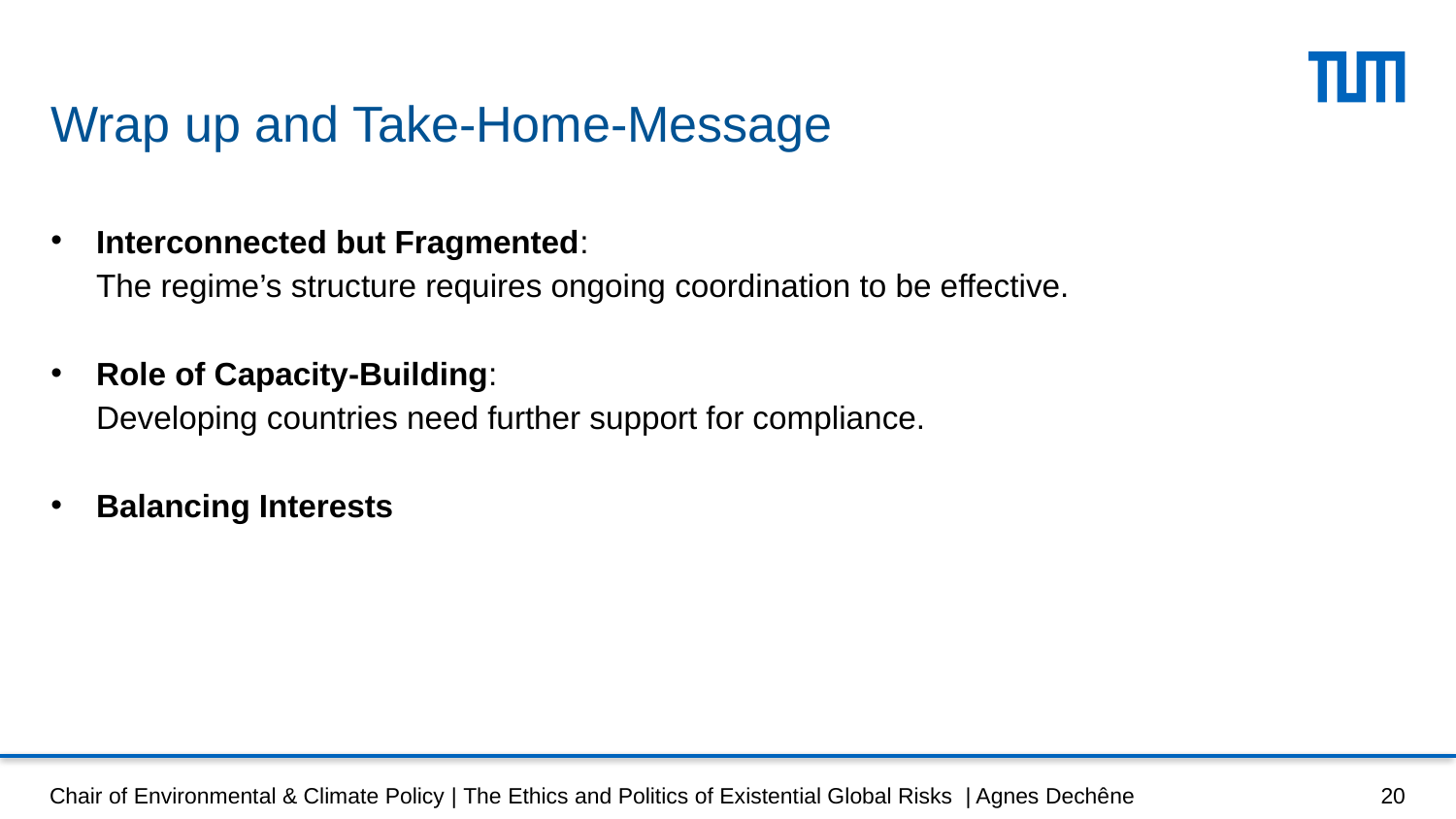

# Wrap up and Take-Home-Message
Interconnected but Fragmented:
The regime’s structure requires ongoing coordination to be effective.

Role of Capacity-Building:
Developing countries need further support for compliance.

Balancing Interests
Chair of Environmental & Climate Policy | The Ethics and Politics of Existential Global Risks  | Agnes Dechêne
20